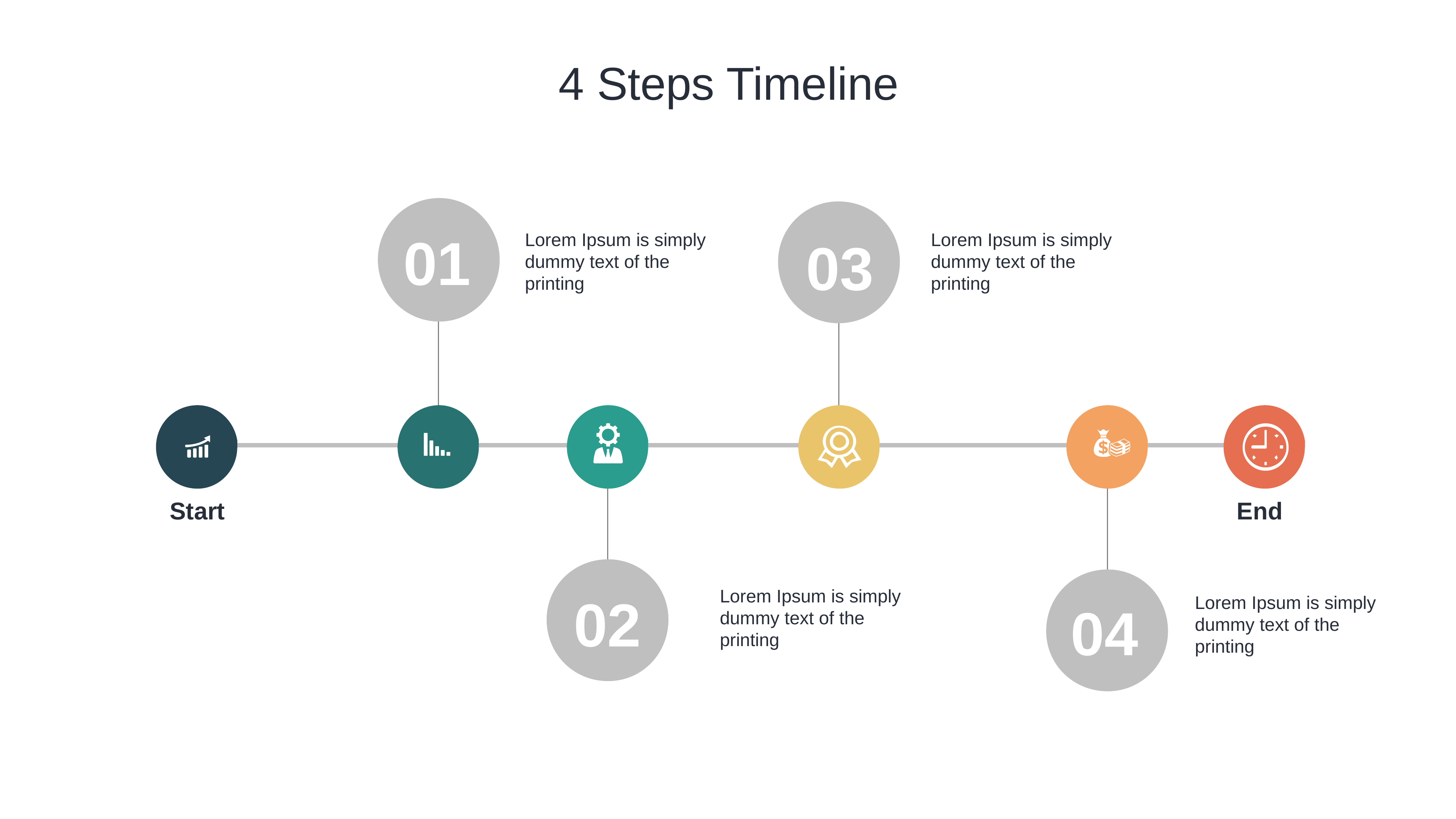

4 Steps Timeline

Lorem Ipsum is simply dummy text of the printing
Lorem Ipsum is simply dummy text of the printing
01
03

Start
End

Lorem Ipsum is simply dummy text of the printing
Lorem Ipsum is simply dummy text of the printing
02
04